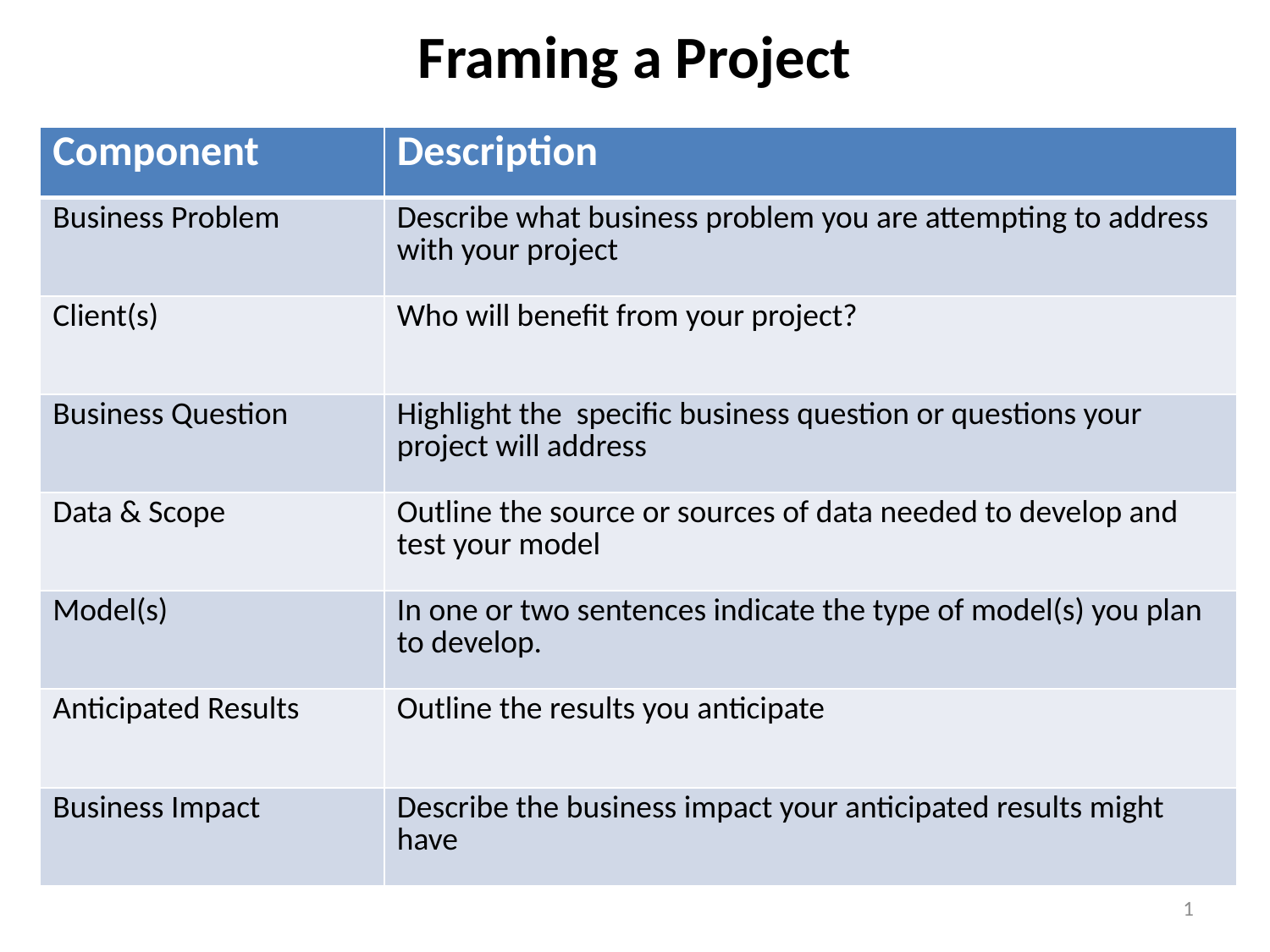

# Framing a Project
| Component | Description |
| --- | --- |
| Business Problem | Describe what business problem you are attempting to address with your project |
| Client(s) | Who will benefit from your project? |
| Business Question | Highlight the specific business question or questions your project will address |
| Data & Scope | Outline the source or sources of data needed to develop and test your model |
| Model(s) | In one or two sentences indicate the type of model(s) you plan to develop. |
| Anticipated Results | Outline the results you anticipate |
| Business Impact | Describe the business impact your anticipated results might have |
1